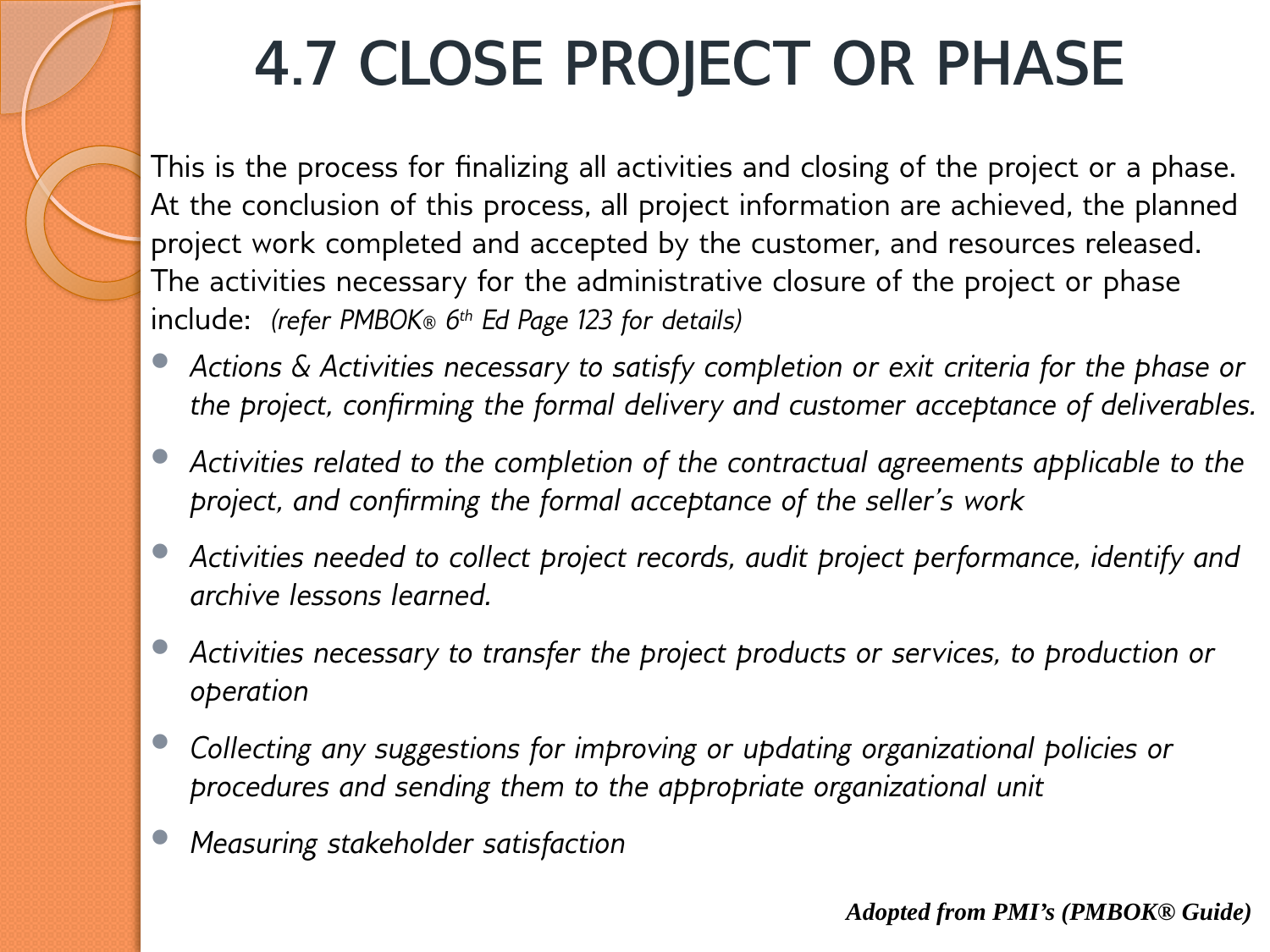

# 4.7 CLOSE PROJECT OR PHASE
This is the process for finalizing all activities and closing of the project or a phase.  At the conclusion of this process, all project information are achieved, the planned project work completed and accepted by the customer, and resources released.  The activities necessary for the administrative closure of the project or phase include:  (refer PMBOK® 6th Ed Page 123 for details)
Actions & Activities necessary to satisfy completion or exit criteria for the phase or the project, confirming the formal delivery and customer acceptance of deliverables.
Activities related to the completion of the contractual agreements applicable to the project, and confirming the formal acceptance of the seller’s work
Activities needed to collect project records, audit project performance, identify and archive lessons learned.
Activities necessary to transfer the project products or services, to production or operation
Collecting any suggestions for improving or updating organizational policies or procedures and sending them to the appropriate organizational unit
Measuring stakeholder satisfaction

Adopted from PMI’s (PMBOK® Guide)